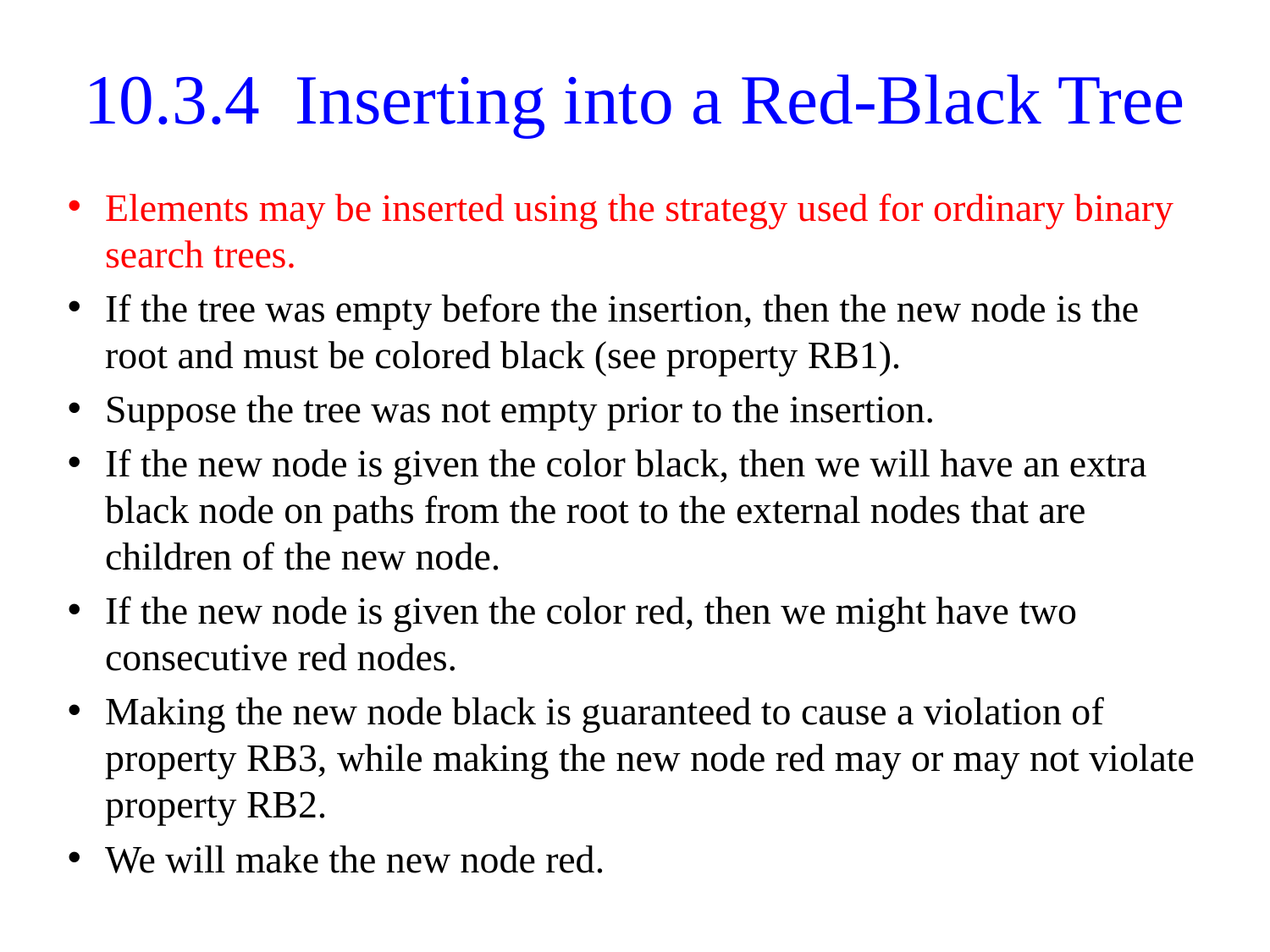

# 10.3.4  Inserting into a Red-Black Tree
Elements may be inserted using the strategy used for ordinary binary search trees.
If the tree was empty before the insertion, then the new node is the root and must be colored black (see property RB1).
Suppose the tree was not empty prior to the insertion.
If the new node is given the color black, then we will have an extra black node on paths from the root to the external nodes that are children of the new node.
If the new node is given the color red, then we might have two consecutive red nodes.
Making the new node black is guaranteed to cause a violation of property RB3, while making the new node red may or may not violate property RB2.
We will make the new node red.